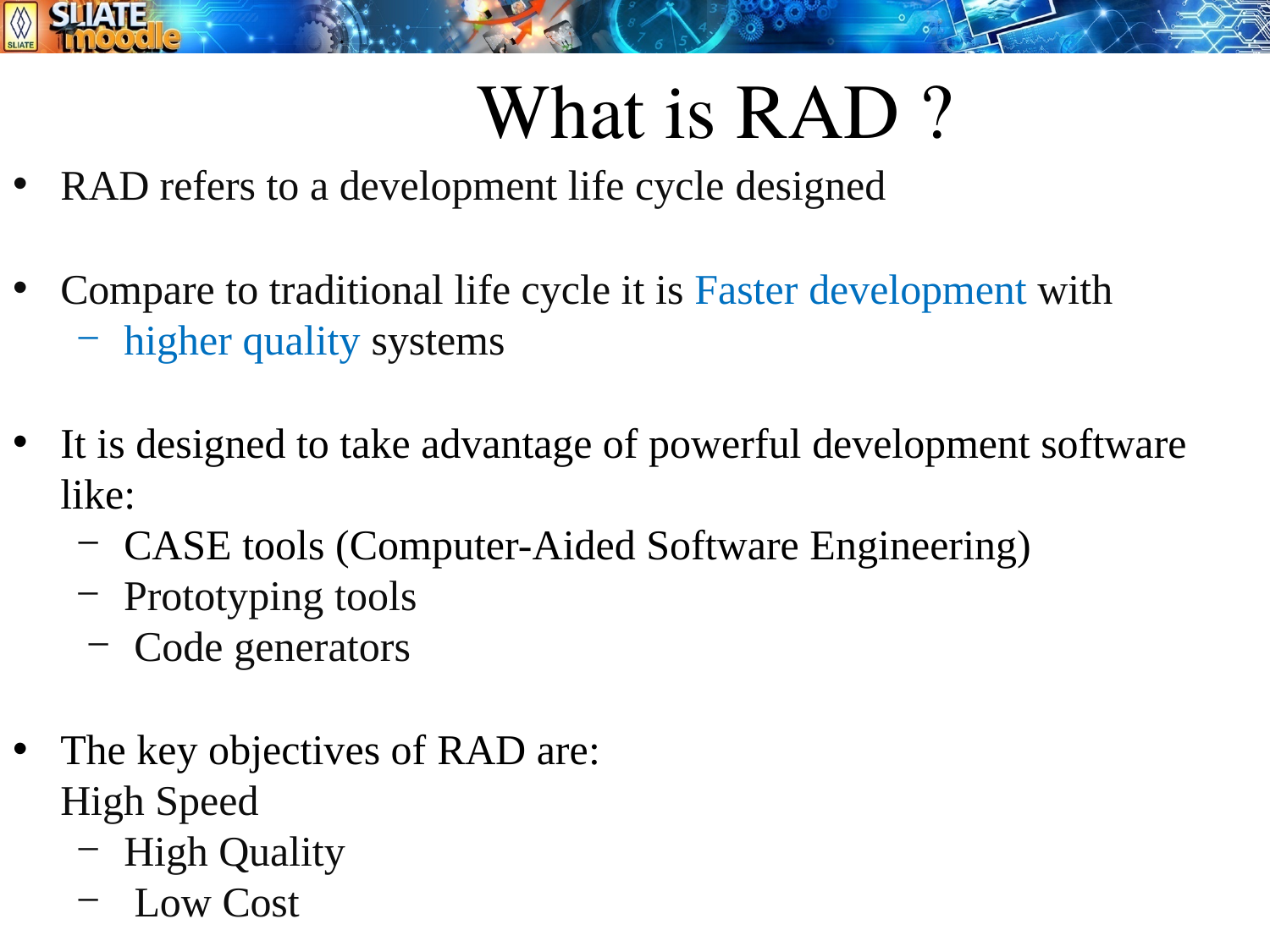

# What is RAD ?
RAD refers to a development life cycle designed

Compare to traditional life cycle it is Faster development with
higher quality systems

It is designed to take advantage of powerful development software  like:
CASE tools (Computer-Aided Software Engineering)
Prototyping tools
Code generators

The key objectives of RAD are:  High Speed
High Quality
 Low Cost